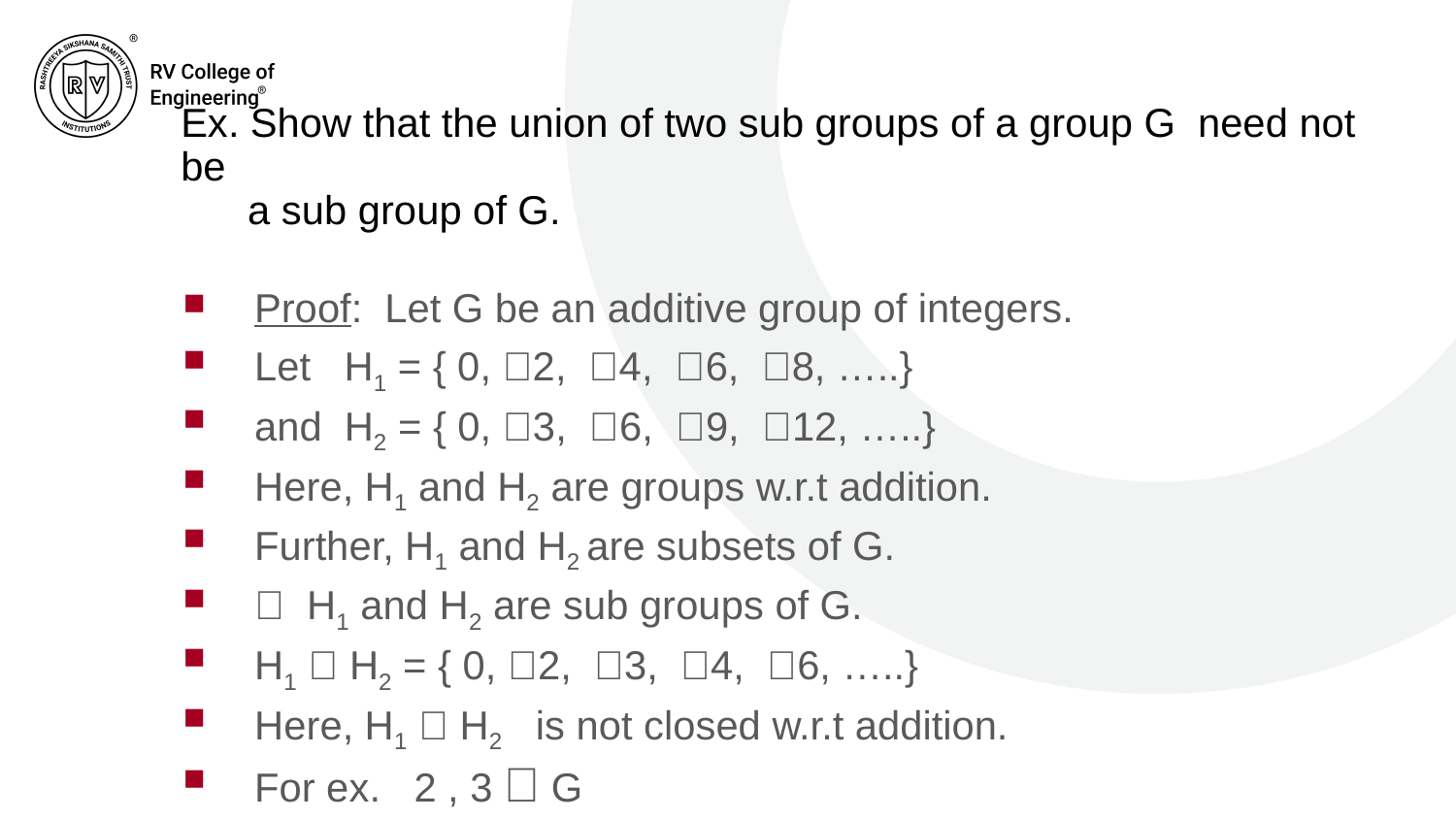

# Ex. Show that the union of two sub groups of a group G  need not be a sub group of G.
Proof:  Let G be an additive group of integers.
Let   H1 = { 0, ±2,  ±4,  ±6,  ±8, …..}
and  H2 = { 0, ±3,  ±6,  ±9,  ±12, …..}
Here, H1 and H2 are groups w.r.t addition.
Further, H1 and H2 are subsets of G.
∴  H1 and H2 are sub groups of G.
H1 ∪ H2 = { 0, ±2,  ±3,  ±4,  ±6, …..}
Here, H1 ∪ H2   is not closed w.r.t addition.
For ex.   2 , 3 ∈ G
But,    2 + 3 = 5   and   5 does not belongs to H1 ∪ H2 .
Hence, H1 ∪ H2  is not a sub group of G.